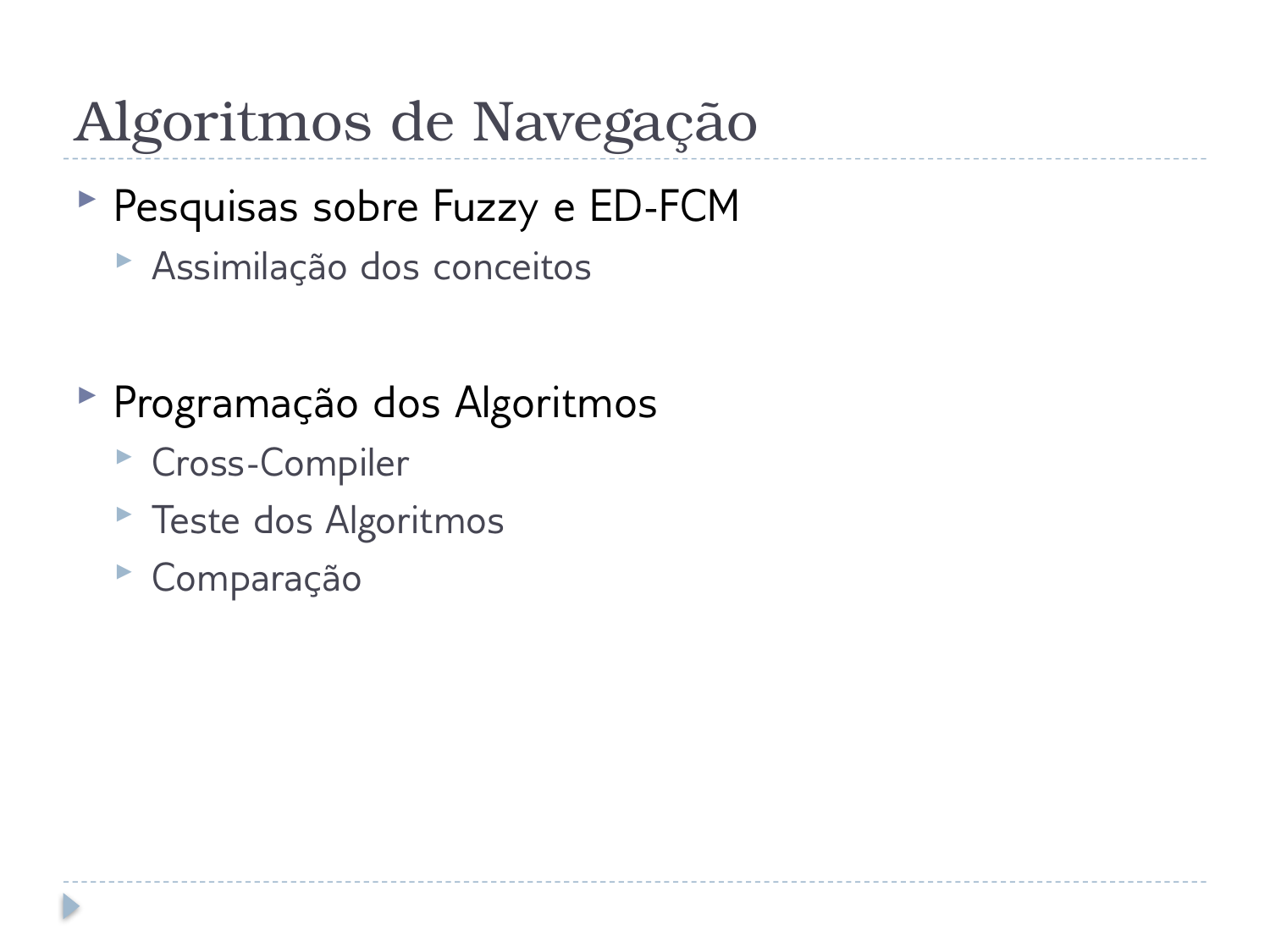

# Algoritmos de Navegação
Pesquisas sobre Fuzzy e ED-FCM
Assimilação dos conceitos

Programação dos Algoritmos
Cross-Compiler
Teste dos Algoritmos
Comparação